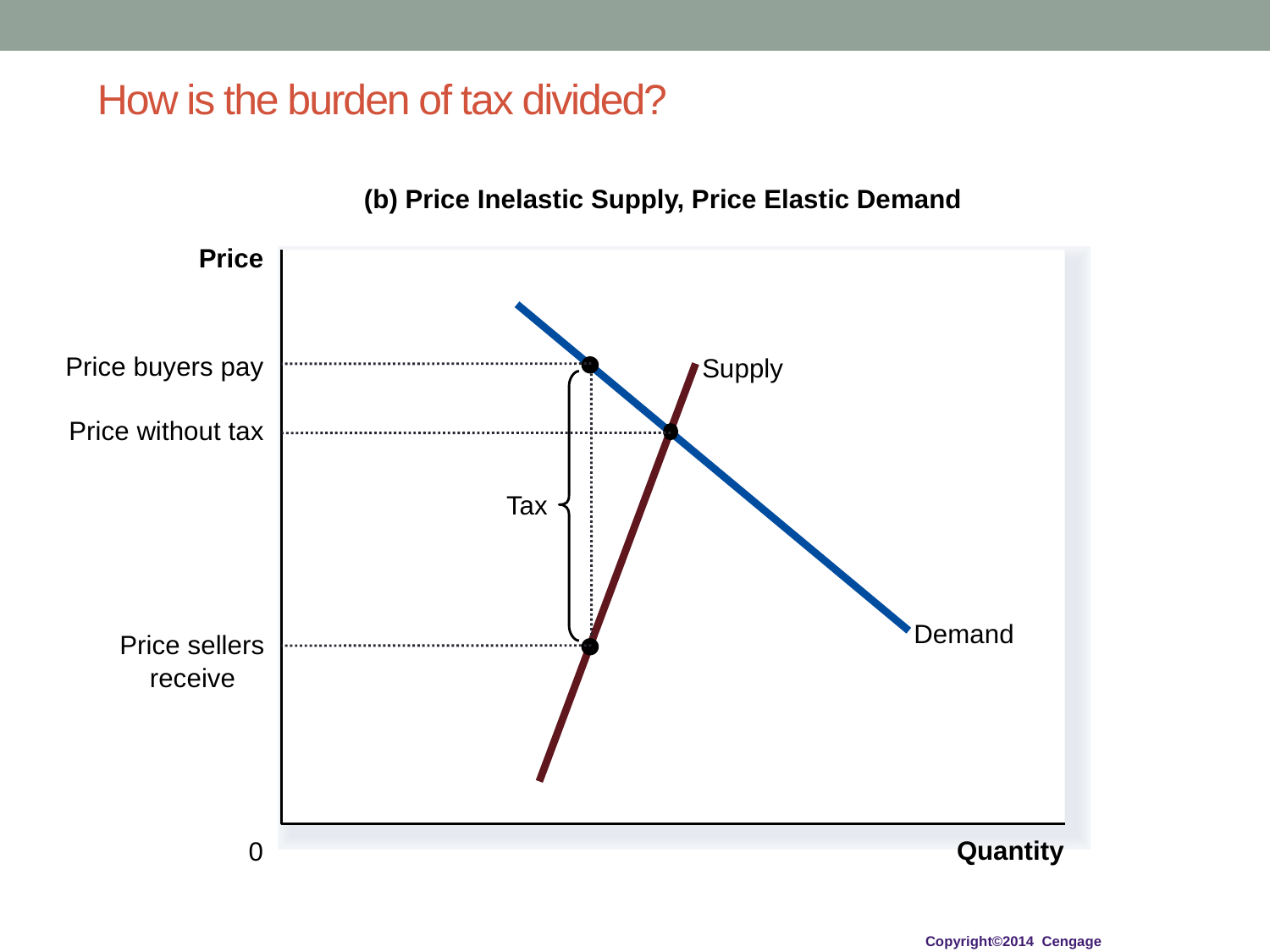

# How is the burden of tax divided?
(b) Price Inelastic Supply, Price Elastic Demand
Price

Demand
Price buyers pay

Supply

Tax
Price without tax

Price sellers

receive
Quantity
0
Copyright©2014  Cengage